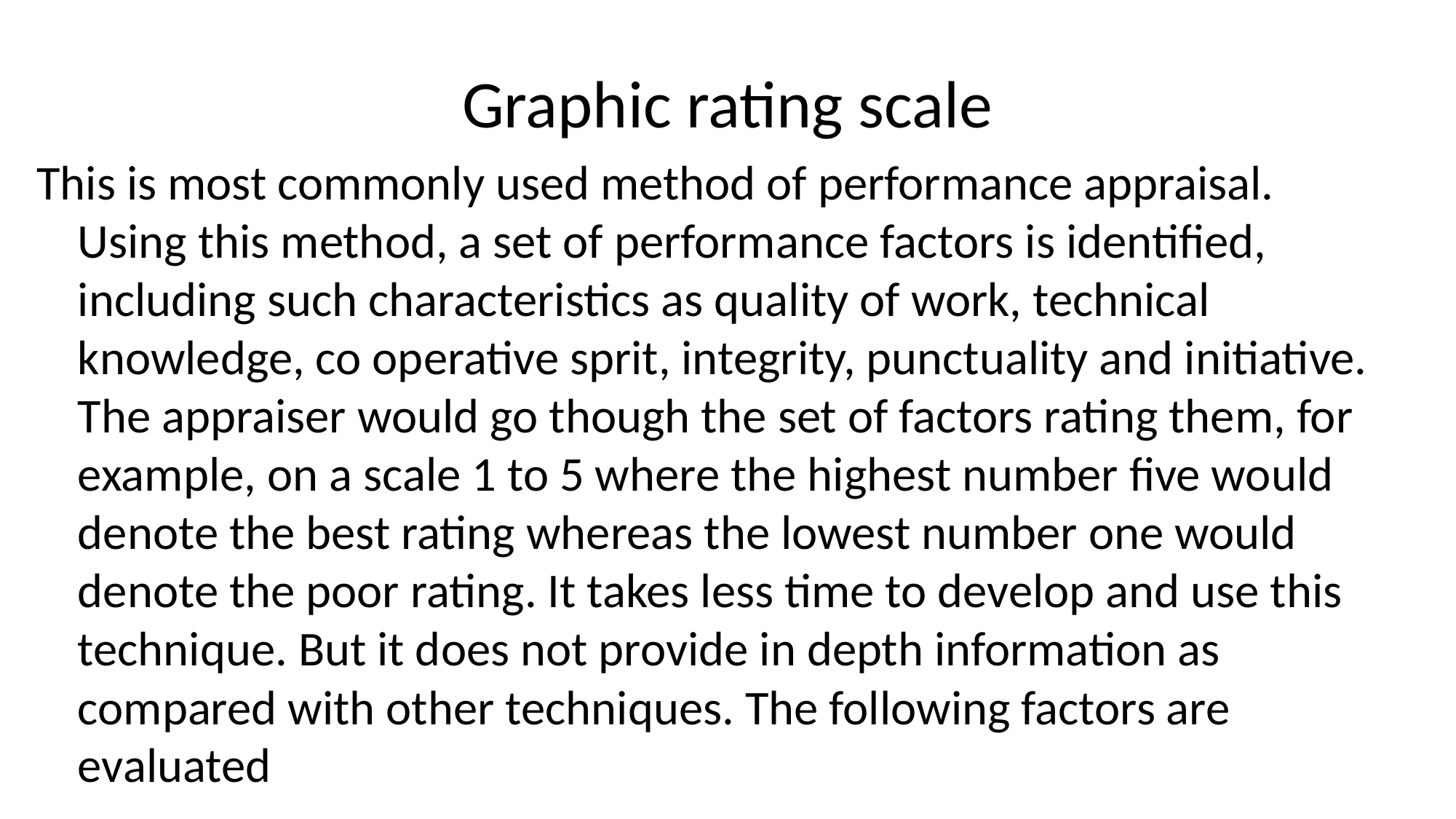

# Graphic rating scale
This is most commonly used method of performance appraisal. Using this method, a set of performance factors is identified, including such characteristics as quality of work, technical knowledge, co operative sprit, integrity, punctuality and initiative. The appraiser would go though the set of factors rating them, for example, on a scale 1 to 5 where the highest number five would denote the best rating whereas the lowest number one would denote the poor rating. It takes less time to develop and use this technique. But it does not provide in depth information as compared with other techniques. The following factors are evaluated